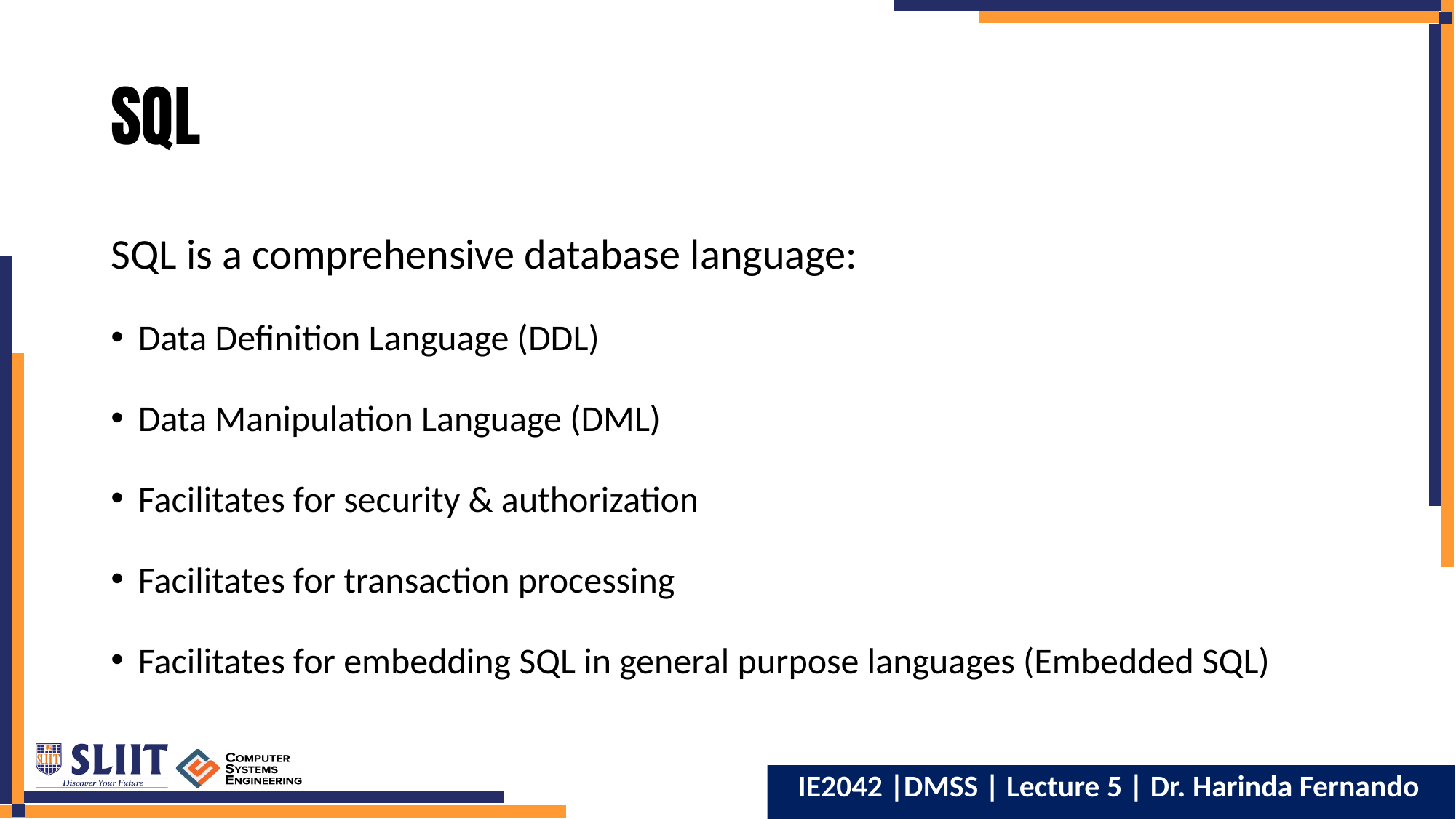

# SQL
SQL is a comprehensive database language:
Data Definition Language (DDL)
Data Manipulation Language (DML)
Facilitates for security & authorization
Facilitates for transaction processing
Facilitates for embedding SQL in general purpose languages (Embedded SQL)
5
IE2042 |DMSS | Lecture 5 | Dr. Harinda Fernando